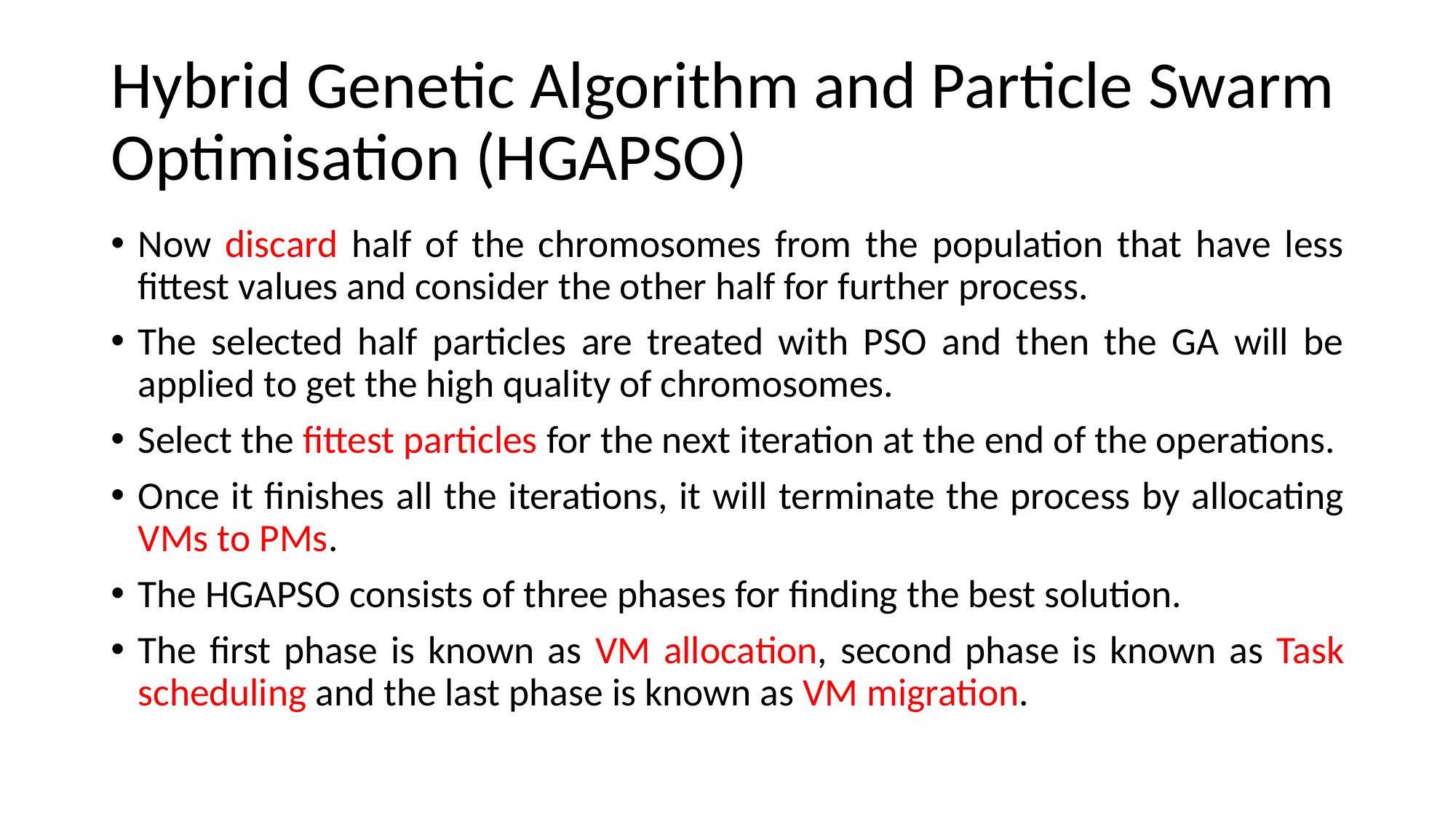

# Hybrid Genetic Algorithm and Particle Swarm Optimisation (HGAPSO)
Now discard half of the chromosomes from the population that have less fittest values and consider the other half for further process.
The selected half particles are treated with PSO and then the GA will be applied to get the high quality of chromosomes.
Select the fittest particles for the next iteration at the end of the operations.
Once it finishes all the iterations, it will terminate the process by allocating VMs to PMs.
The HGAPSO consists of three phases for finding the best solution.
The first phase is known as VM allocation, second phase is known as Task scheduling and the last phase is known as VM migration.